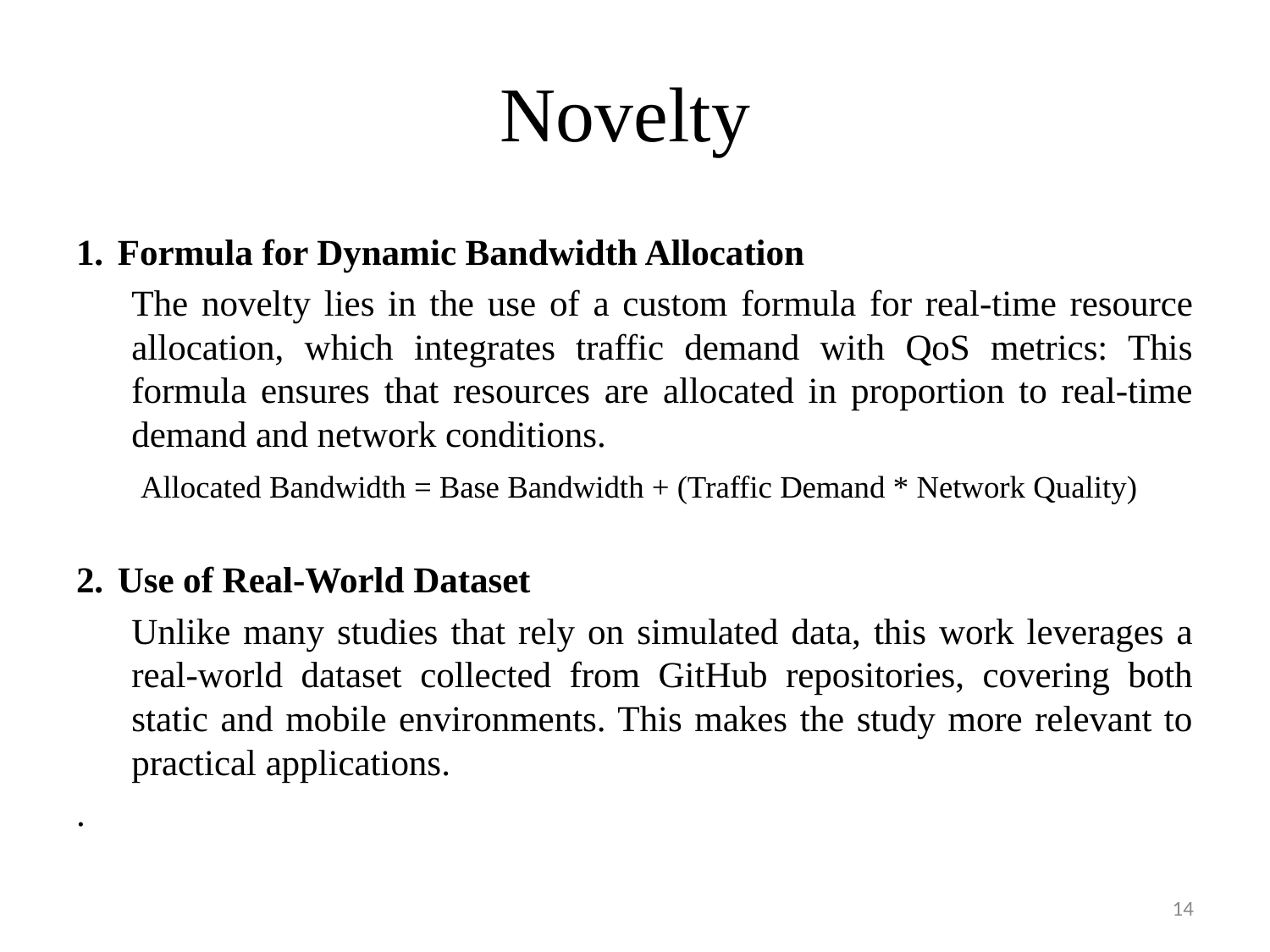

# Novelty
Formula for Dynamic Bandwidth Allocation
The novelty lies in the use of a custom formula for real-time resource allocation, which integrates traffic demand with QoS metrics: This formula ensures that resources are allocated in proportion to real-time demand and network conditions.
 Allocated Bandwidth = Base Bandwidth + (Traffic Demand * Network Quality)

Use of Real-World Dataset
Unlike many studies that rely on simulated data, this work leverages a real-world dataset collected from GitHub repositories, covering both static and mobile environments. This makes the study more relevant to practical applications.
.

14